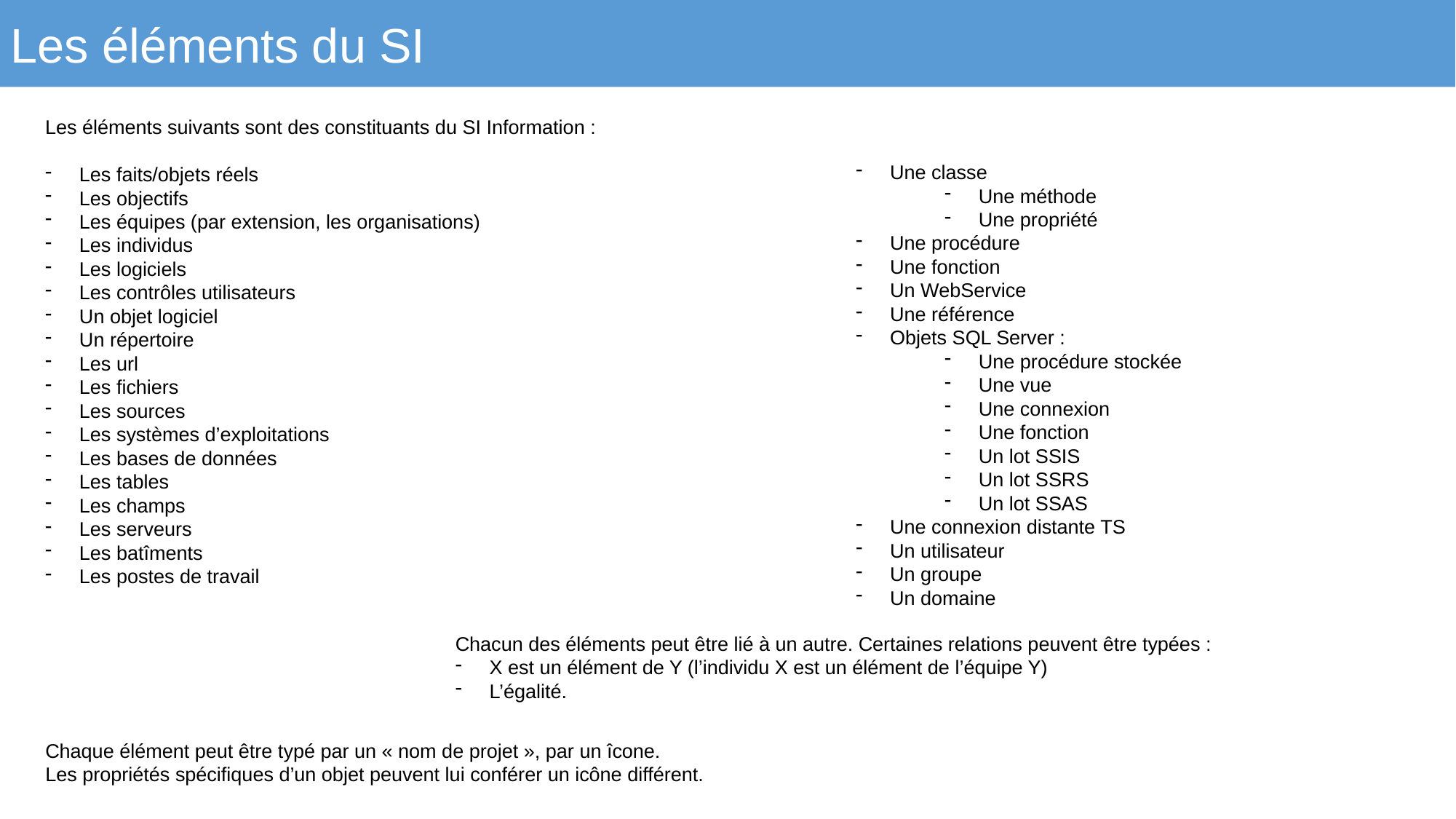

Les éléments du SI
Les éléments suivants sont des constituants du SI Information :

Les faits/objets réels
Les objectifs
Les équipes (par extension, les organisations)
Les individus
Les logiciels
Les contrôles utilisateurs
Un objet logiciel
Un répertoire
Les url
Les fichiers
Les sources
Les systèmes d’exploitations
Les bases de données
Les tables
Les champs
Les serveurs
Les batîments
Les postes de travail

Une classe
Une méthode
Une propriété
Une procédure
Une fonction
Un WebService
Une référence
Objets SQL Server :
Une procédure stockée
Une vue
Une connexion
Une fonction
Un lot SSIS
Un lot SSRS
Un lot SSAS
Une connexion distante TS
Un utilisateur
Un groupe
Un domaine

Chacun des éléments peut être lié à un autre. Certaines relations peuvent être typées :
X est un élément de Y (l’individu X est un élément de l’équipe Y)
L’égalité.
Chaque élément peut être typé par un « nom de projet », par un îcone.
Les propriétés spécifiques d’un objet peuvent lui conférer un icône différent.